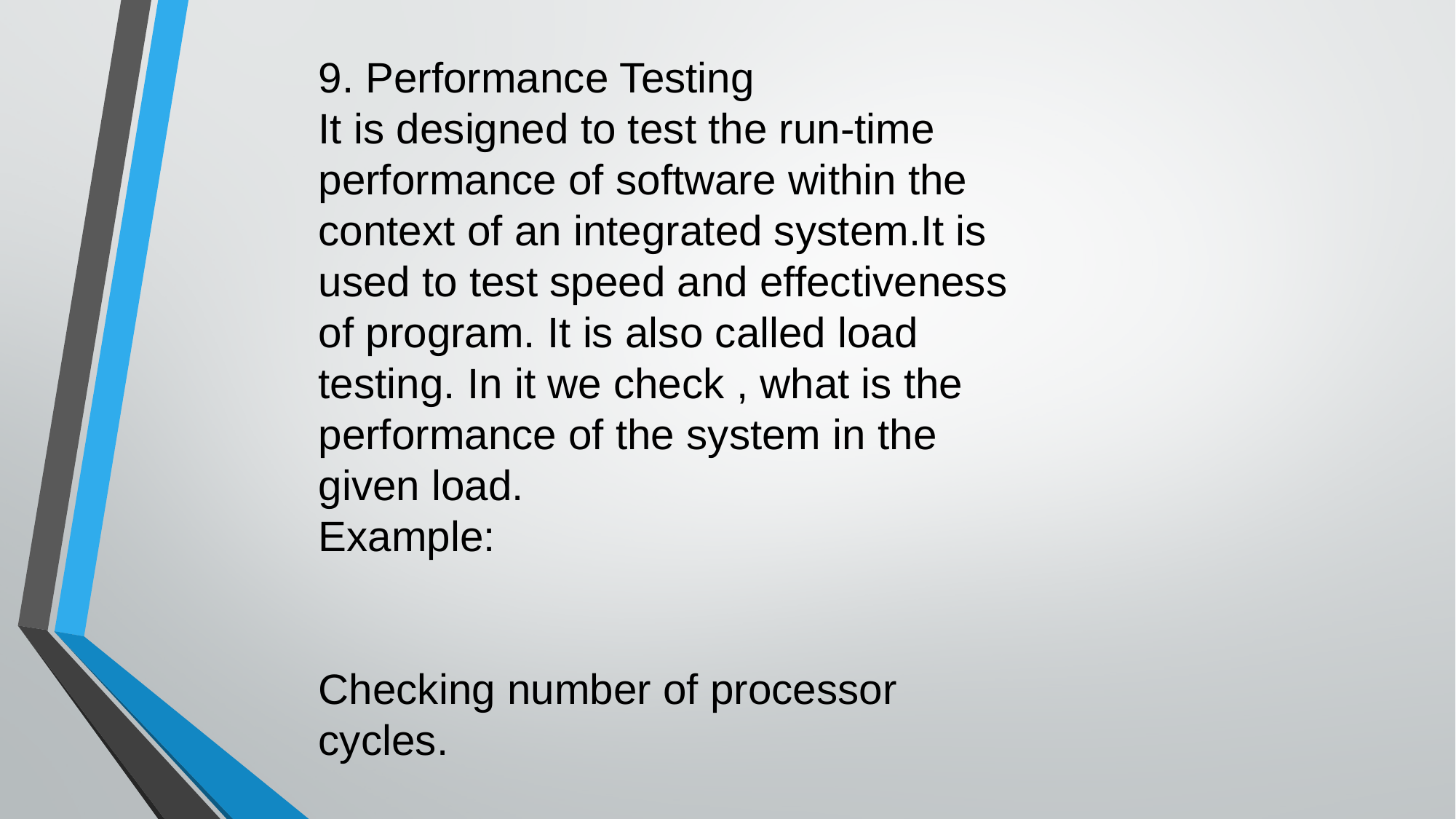

9. Performance Testing
It is designed to test the run-time performance of software within the context of an integrated system.It is used to test speed and effectiveness of program. It is also called load testing. In it we check , what is the performance of the system in the given load.
Example:

Checking number of processor cycles.